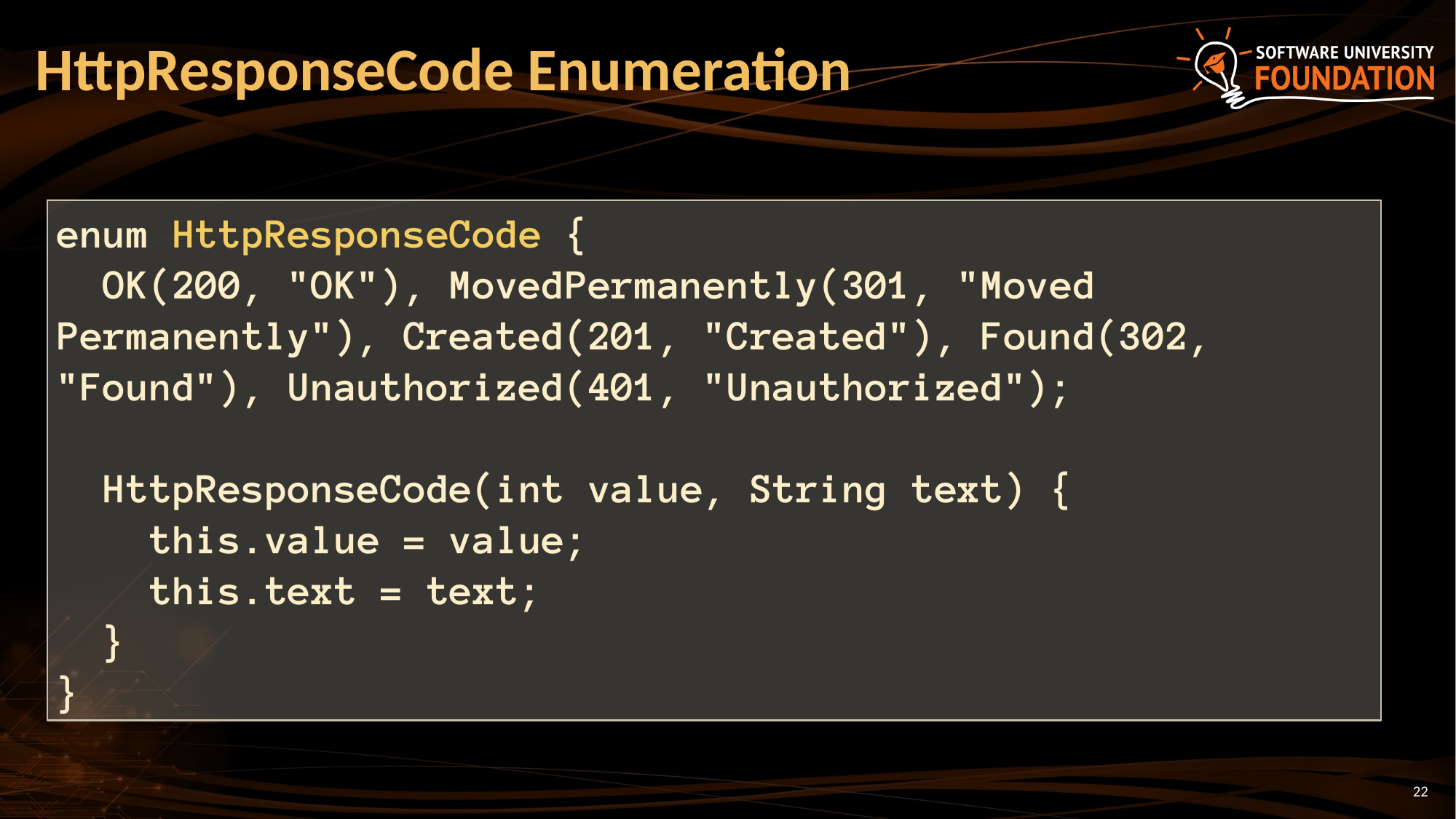

# HttpResponseCode Enumeration
enum HttpResponseCode {
  OK(200, "OK"), MovedPermanently(301, "Moved Permanently"), Created(201, "Created"), Found(302, "Found"), Unauthorized(401, "Unauthorized");

  HttpResponseCode(int value, String text) {
    this.value = value;
    this.text = text;
  }
}
22